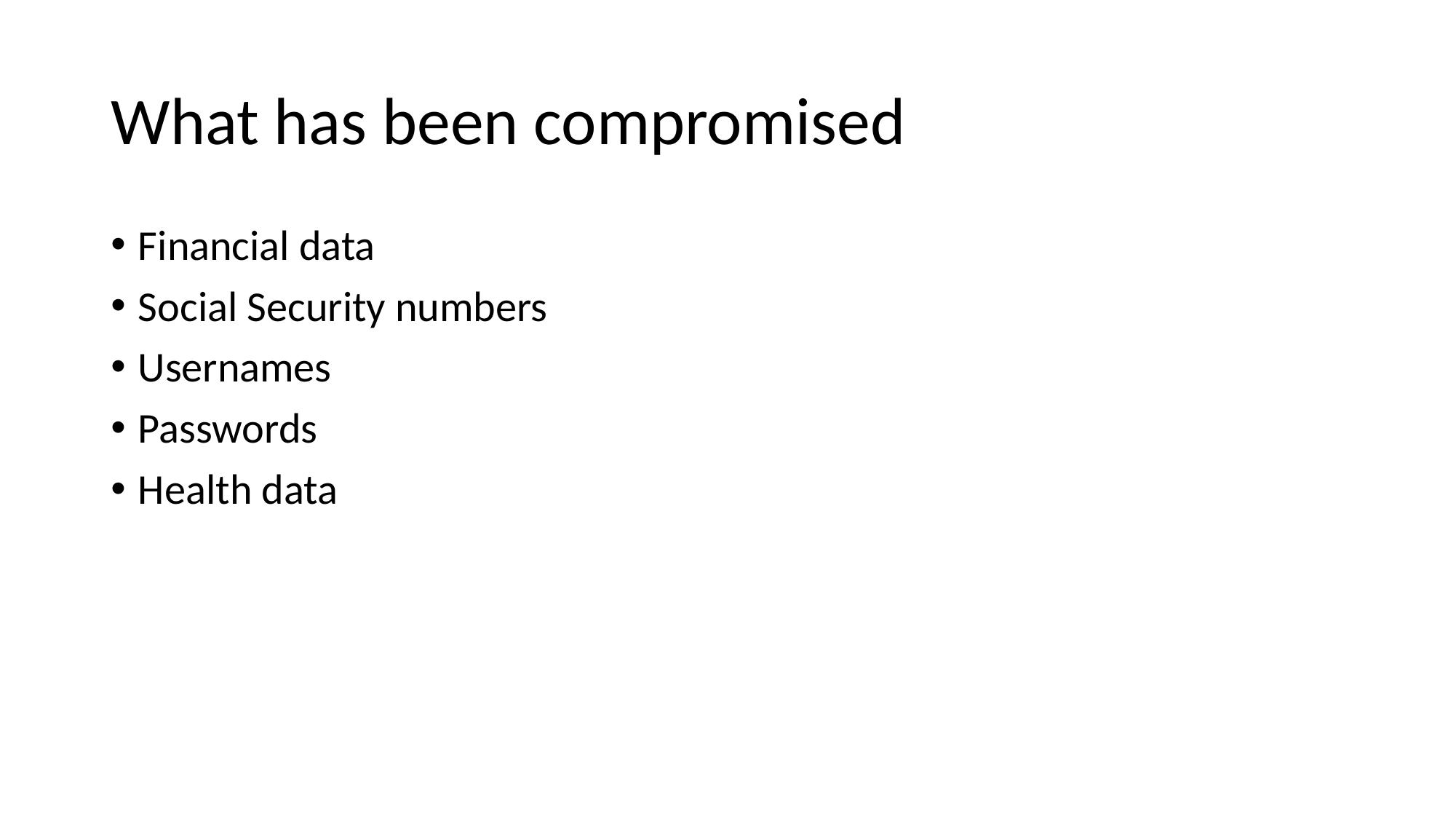

# What has been compromised
Financial data
Social Security numbers
Usernames
Passwords
Health data